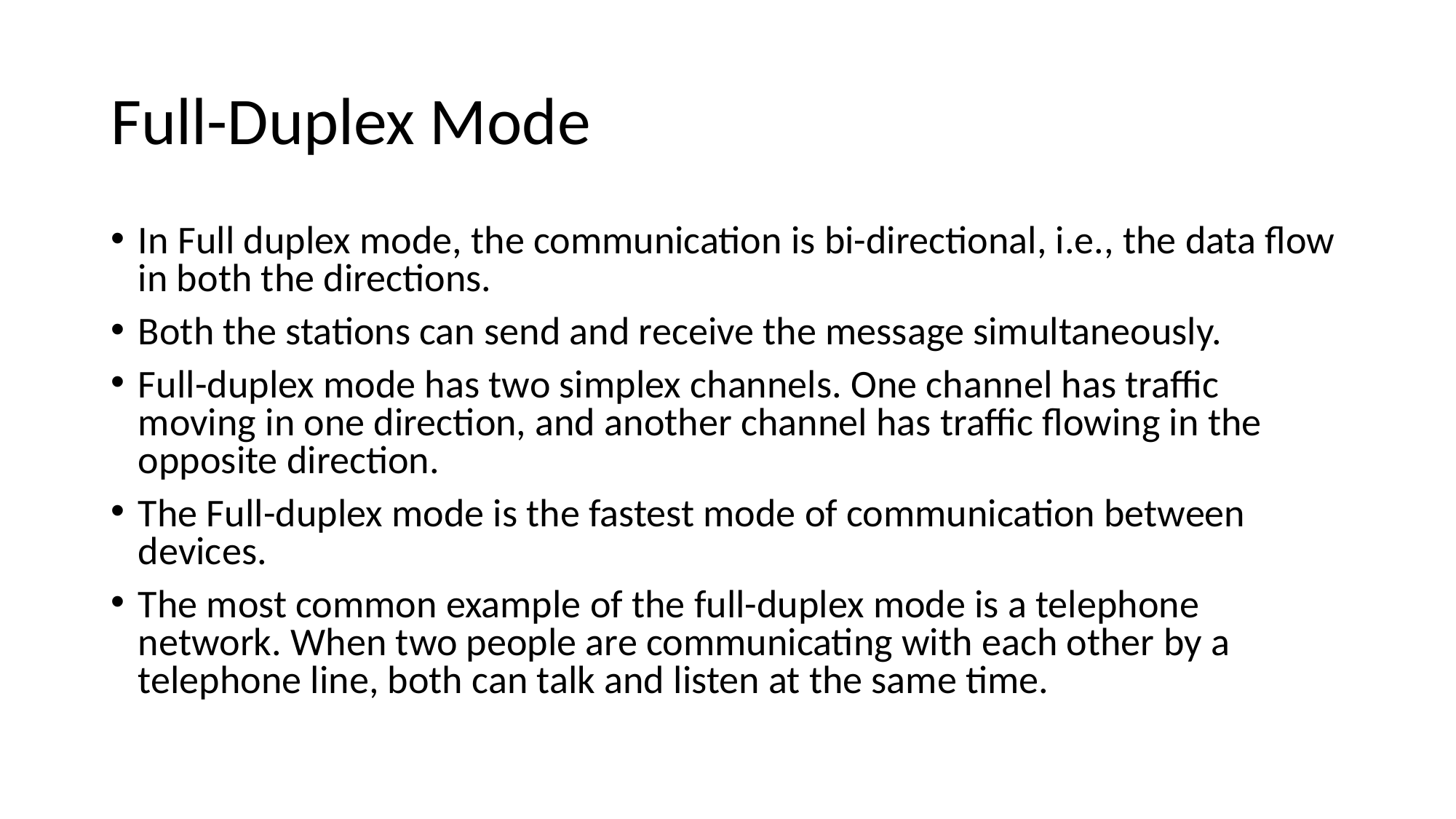

# Full-Duplex Mode
In Full duplex mode, the communication is bi-directional, i.e., the data flow in both the directions.
Both the stations can send and receive the message simultaneously.
Full-duplex mode has two simplex channels. One channel has traffic moving in one direction, and another channel has traffic flowing in the opposite direction.
The Full-duplex mode is the fastest mode of communication between devices.
The most common example of the full-duplex mode is a telephone network. When two people are communicating with each other by a telephone line, both can talk and listen at the same time.